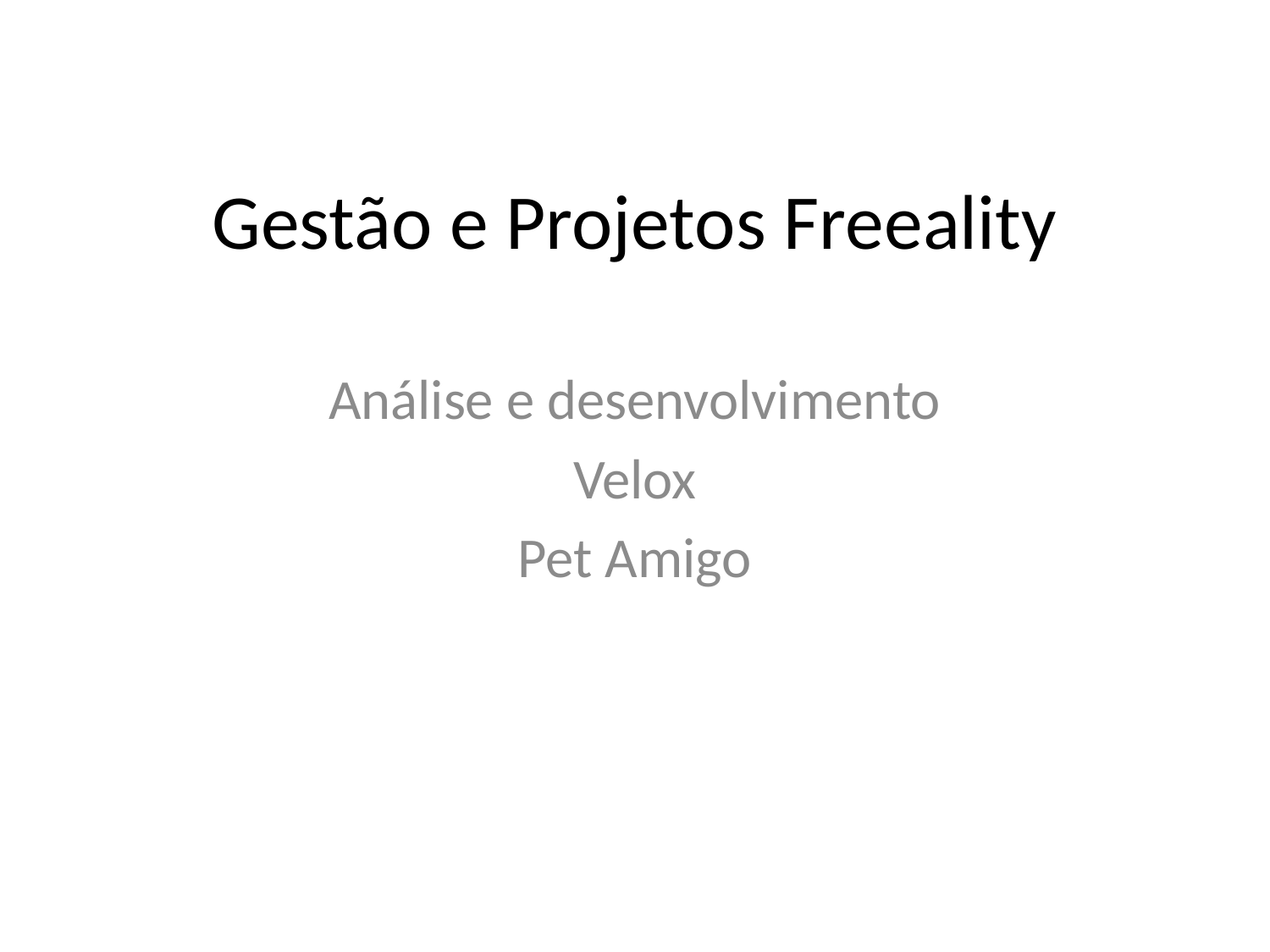

# Gestão e Projetos Freeality
Análise e desenvolvimento
Velox
Pet Amigo